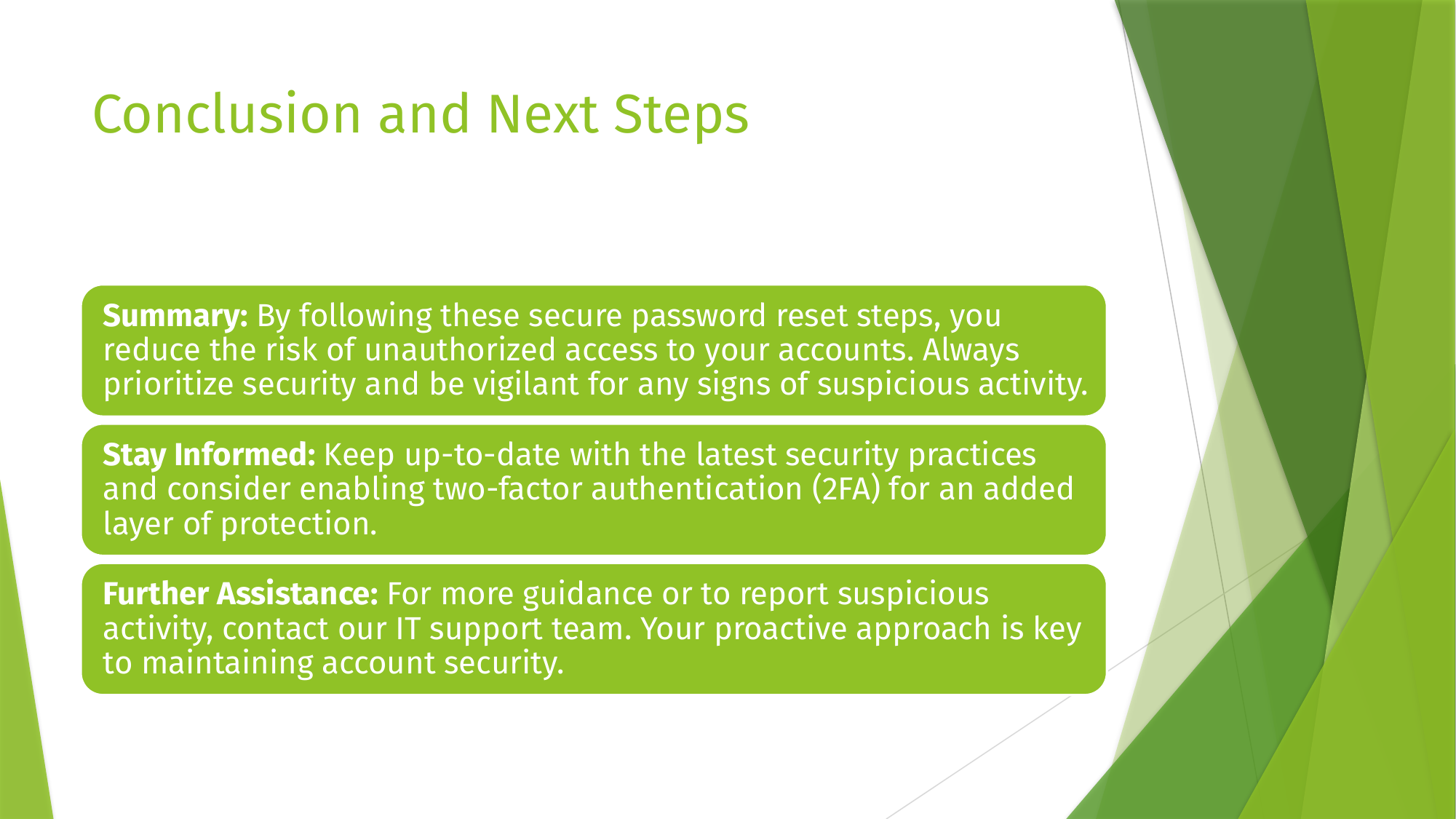

# Conclusion and Next Steps
Summary: By following these secure password reset steps, you reduce the risk of unauthorized access to your accounts. Always prioritize security and be vigilant for any signs of suspicious activity.
Stay Informed: Keep up-to-date with the latest security practices and consider enabling two-factor authentication (2FA) for an added layer of protection.
Further Assistance: For more guidance or to report suspicious activity, contact our IT support team. Your proactive approach is key to maintaining account security.